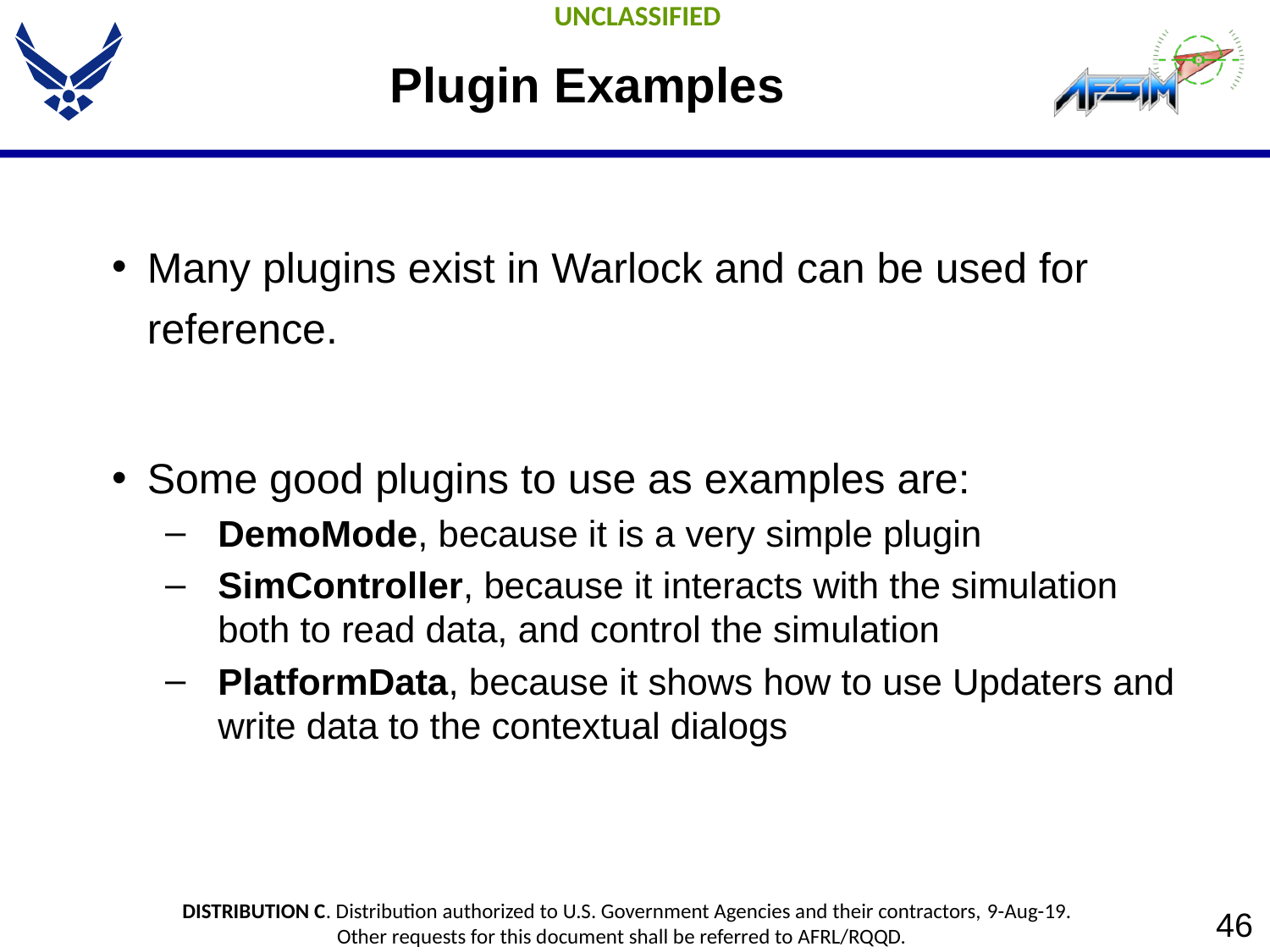

# Plugin Examples
Many plugins exist in Warlock and can be used for reference.

Some good plugins to use as examples are:
DemoMode, because it is a very simple plugin
SimController, because it interacts with the simulation both to read data, and control the simulation
PlatformData, because it shows how to use Updaters and write data to the contextual dialogs